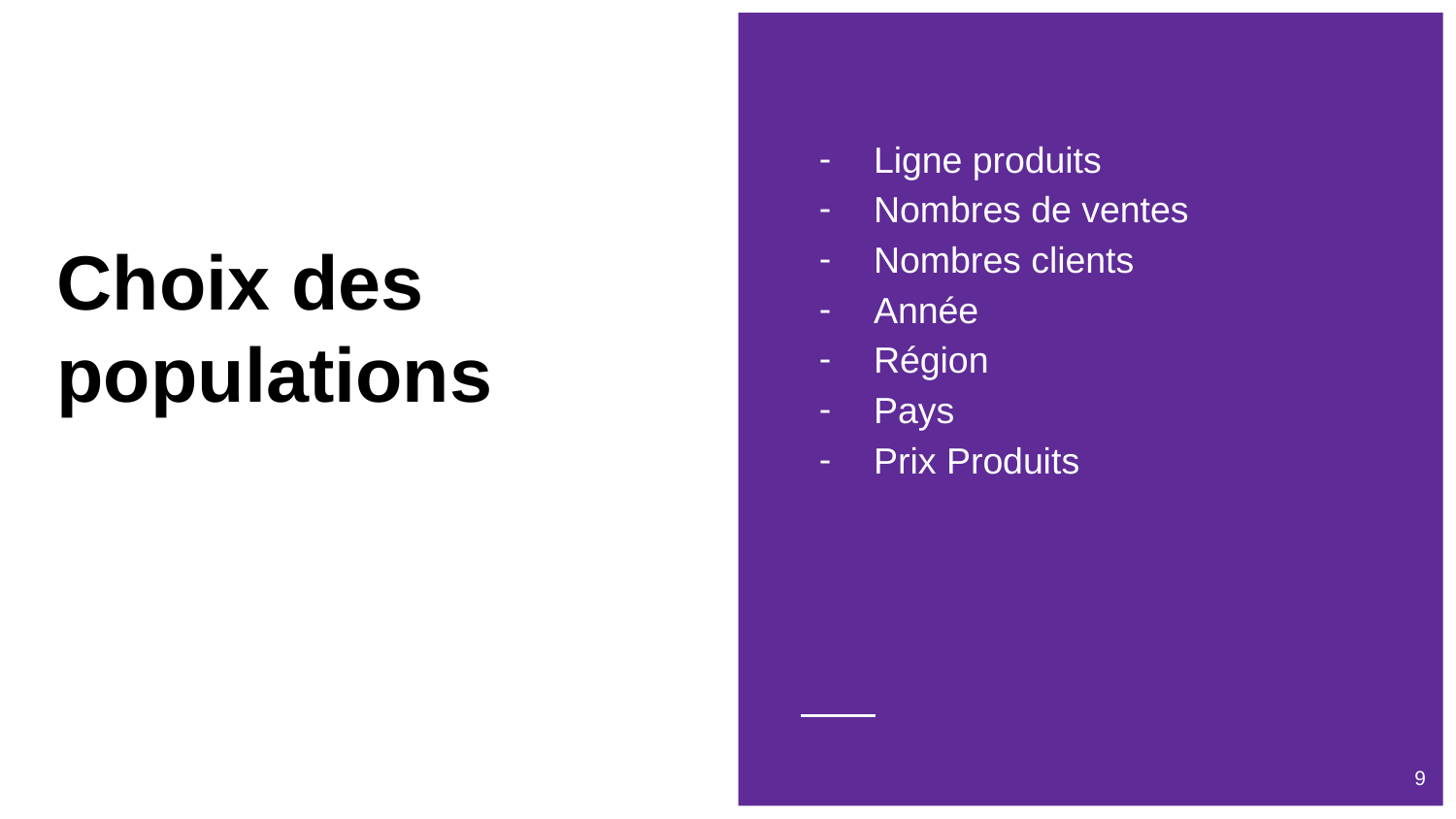

Ligne produits
Nombres de ventes
Nombres clients
Année
Région
Pays
Prix Produits
# Choix des populations

9